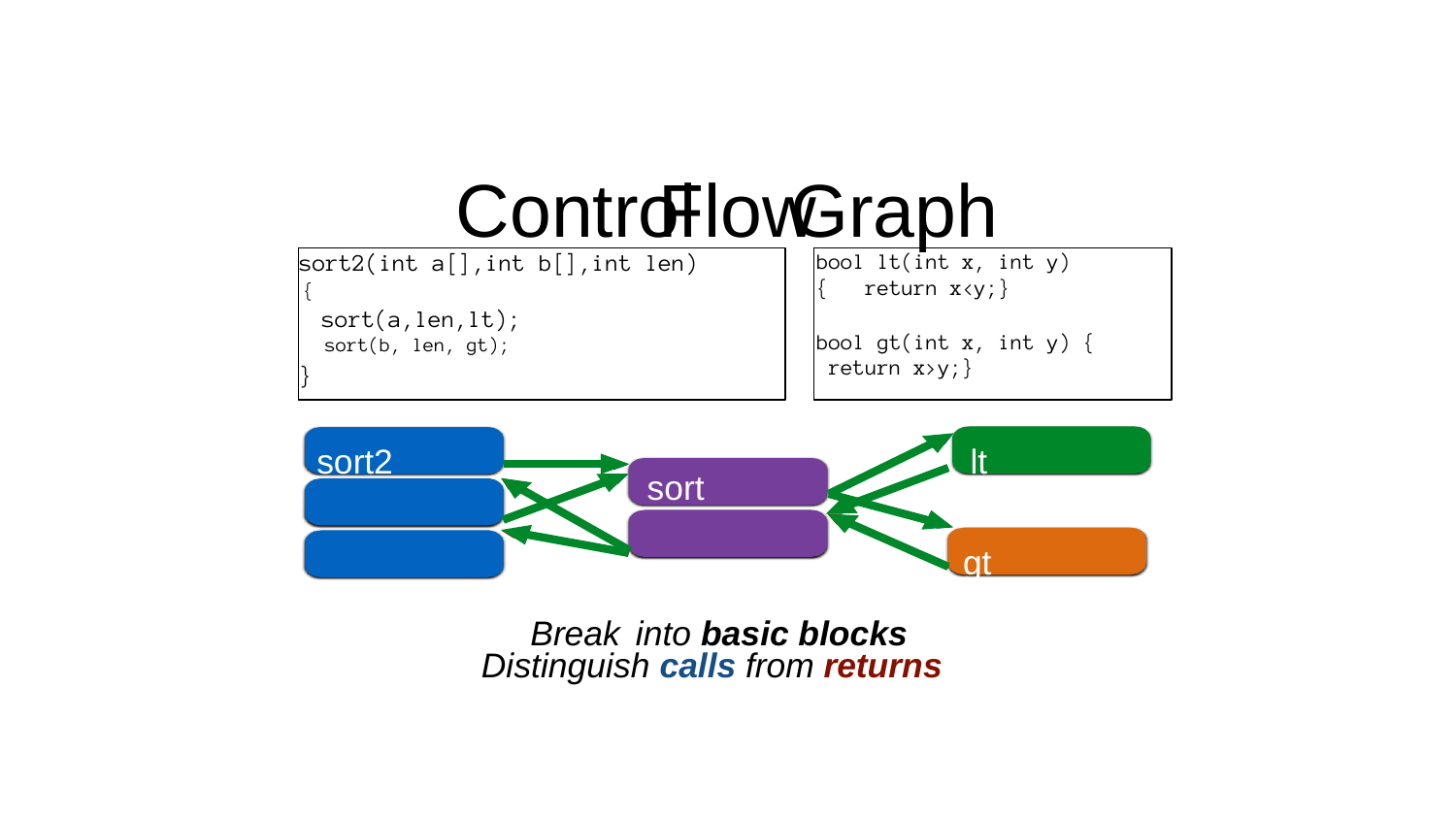

Control
Flow
Graph

sort2(int a[],int b[],int len)
  sort(a,len,lt);
}
bool lt(int x, int y) {   return x<y;}

bool gt(int x, int y) {
 return x>y;}

{
  sort(b, len, gt);

sort2
lt

sort

gt
into basic blocks
Break
Distinguish calls from returns